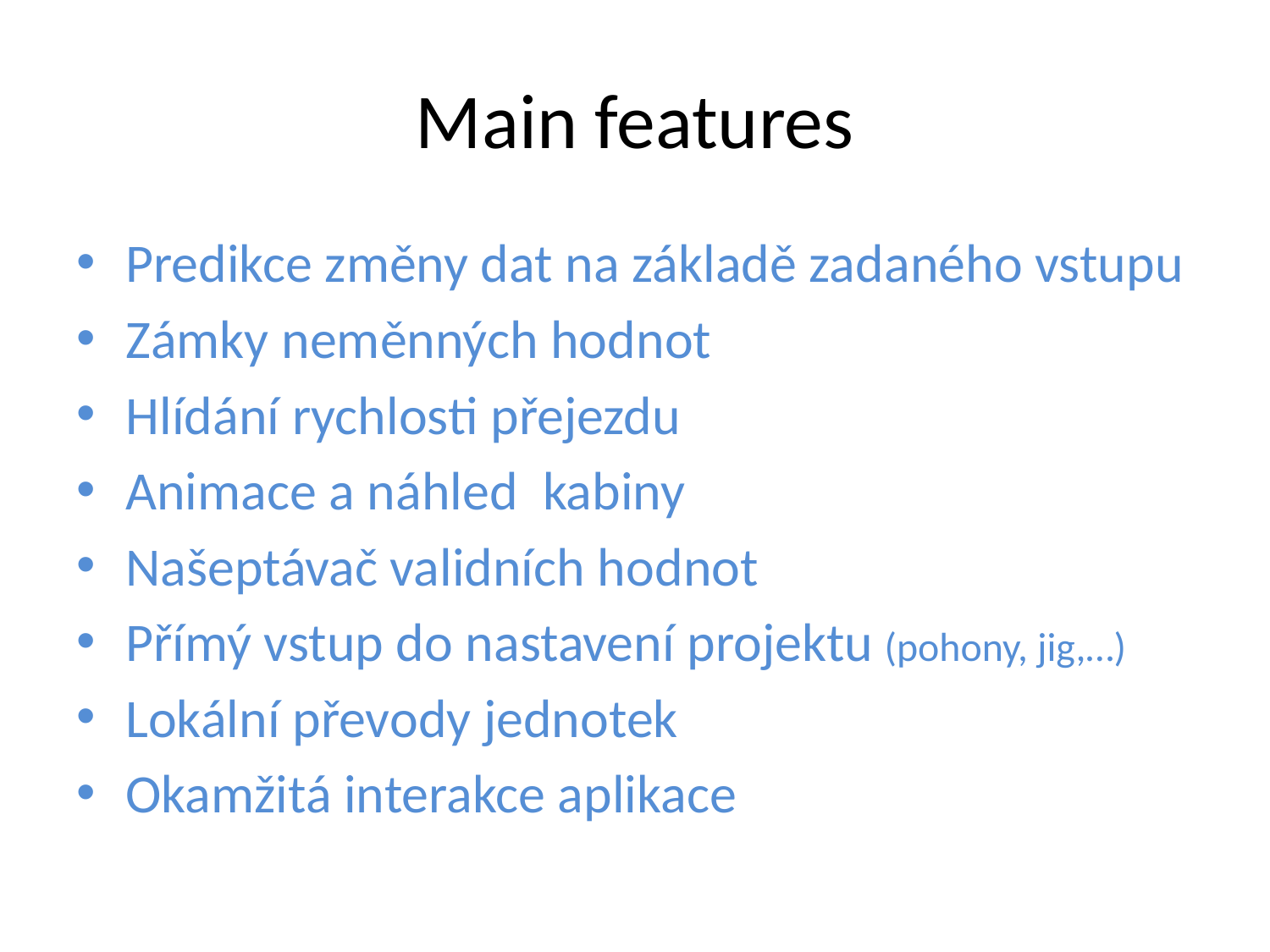

# Main features
Predikce změny dat na základě zadaného vstupu
Zámky neměnných hodnot
Hlídání rychlosti přejezdu
Animace a náhled  kabiny
Našeptávač validních hodnot
Přímý vstup do nastavení projektu (pohony, jig,…)
Lokální převody jednotek
Okamžitá interakce aplikace